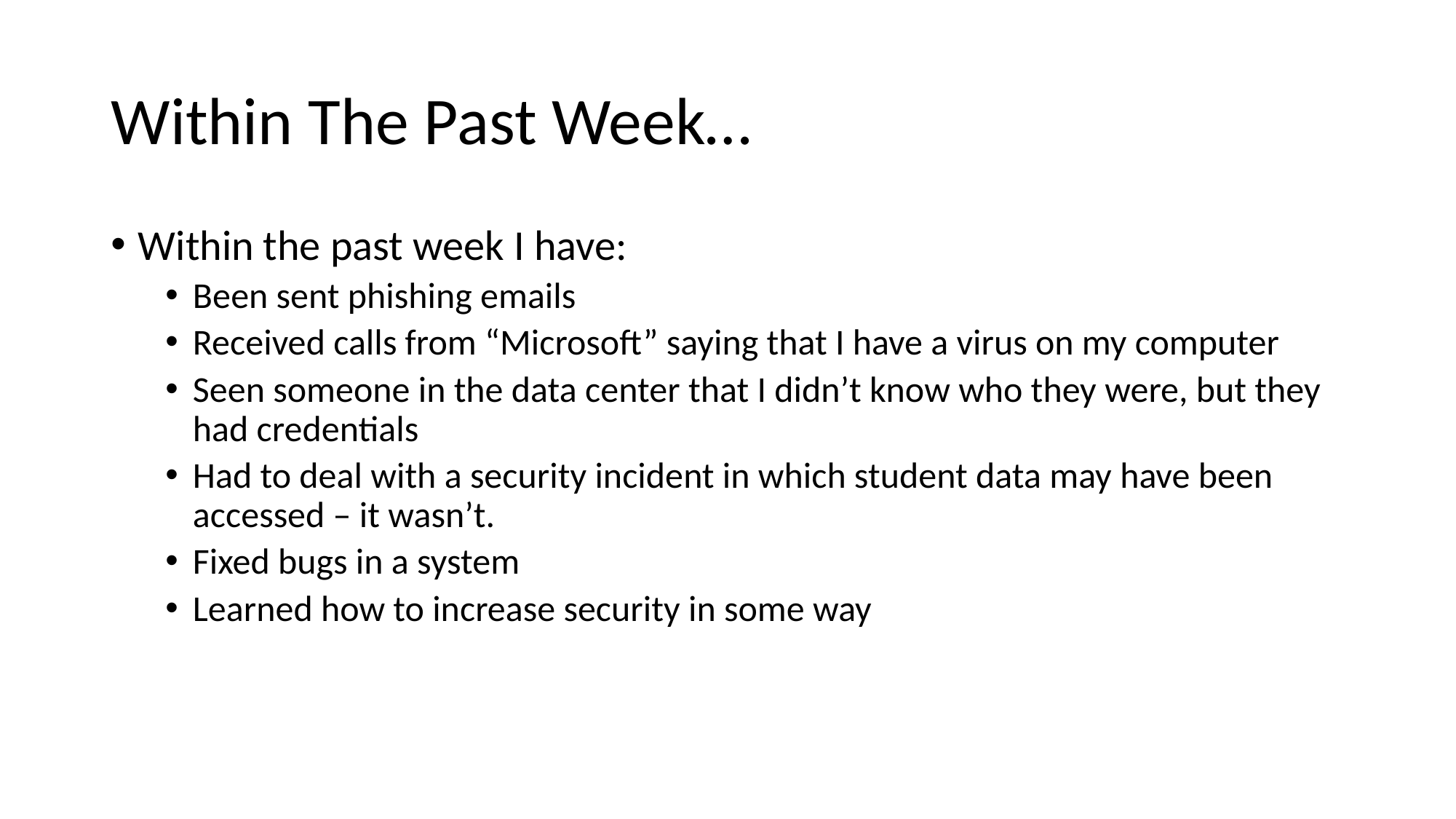

# Within The Past Week…
Within the past week I have:
Been sent phishing emails
Received calls from “Microsoft” saying that I have a virus on my computer
Seen someone in the data center that I didn’t know who they were, but they had credentials
Had to deal with a security incident in which student data may have been accessed – it wasn’t.
Fixed bugs in a system
Learned how to increase security in some way